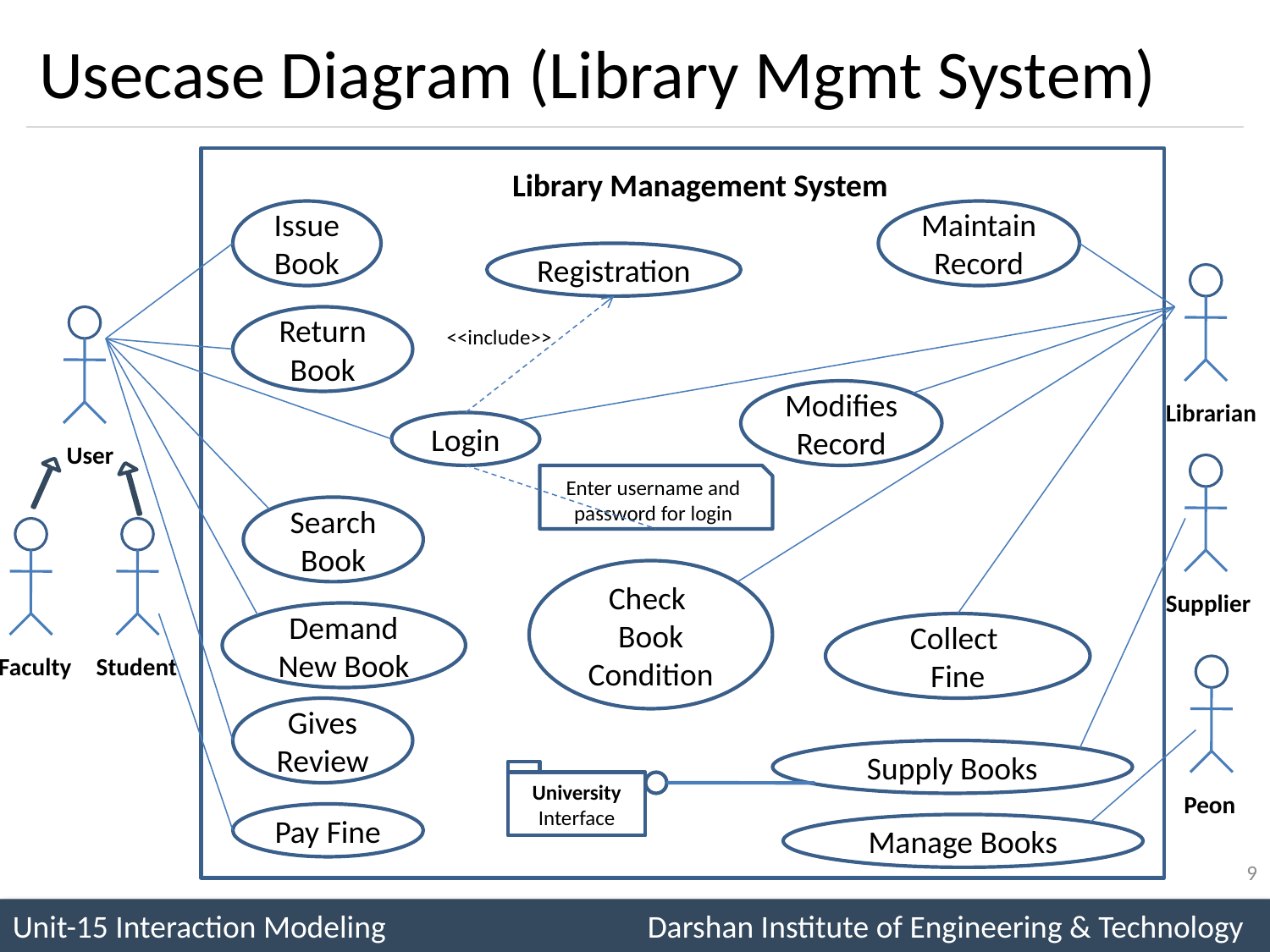

# Usecase Diagram (Library Mgmt System)

Library Management System
Issue Book
Maintain Record
Registration

Return Book
<<include>>
Modifies Record
Librarian
Login
User

Enter username and password for login

Search Book

Check
Book Condition
Supplier
Demand New Book
Collect
Fine
Faculty
Student

Gives Review
Supply Books

University
Interface

Peon
Pay Fine
Manage Books
9